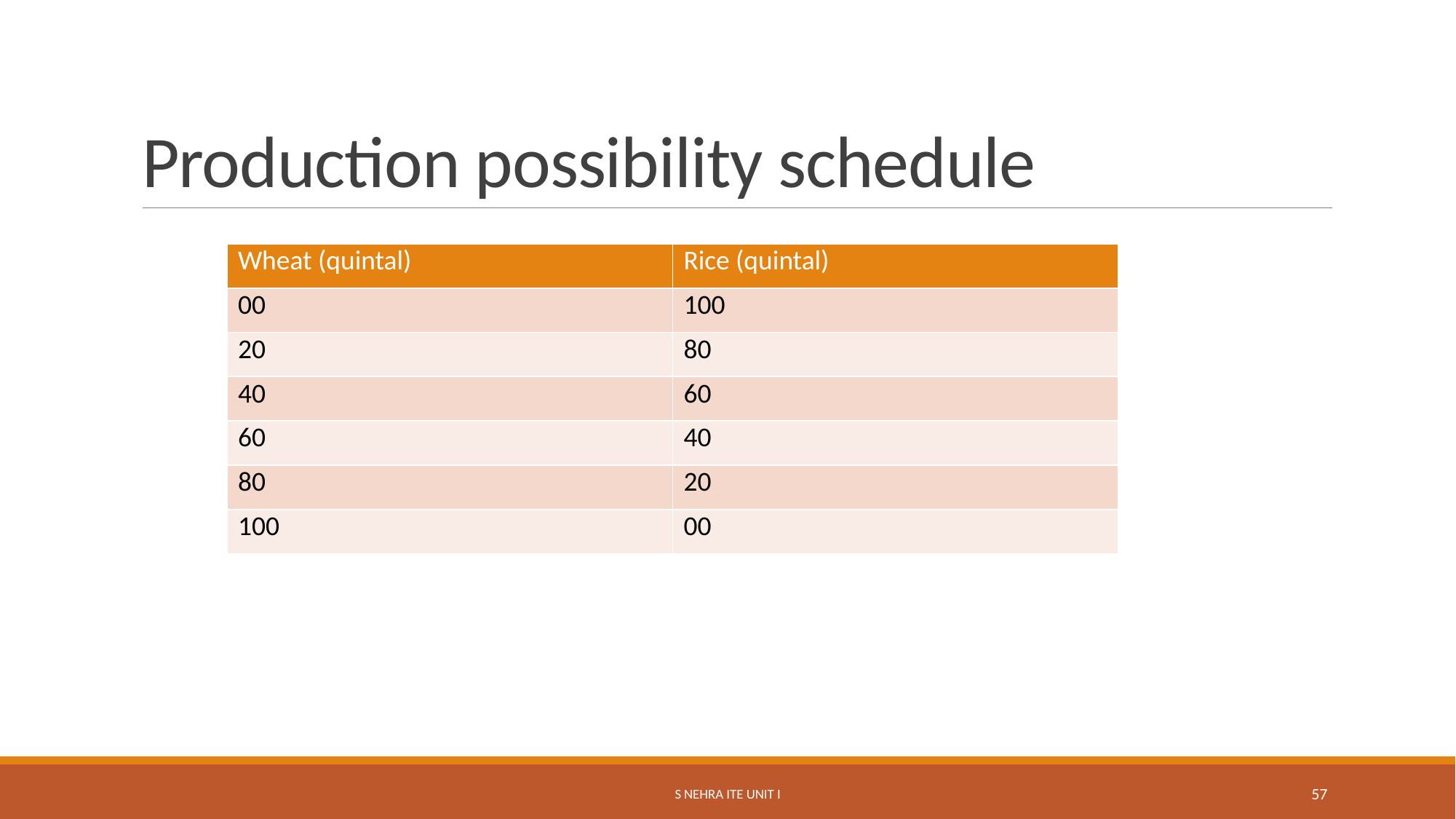

# Production possibility schedule
| Wheat (quintal) | Rice (quintal) |
| --- | --- |
| 00 | 100 |
| 20 | 80 |
| 40 | 60 |
| 60 | 40 |
| 80 | 20 |
| 100 | 00 |
S Nehra ITE Unit I
57